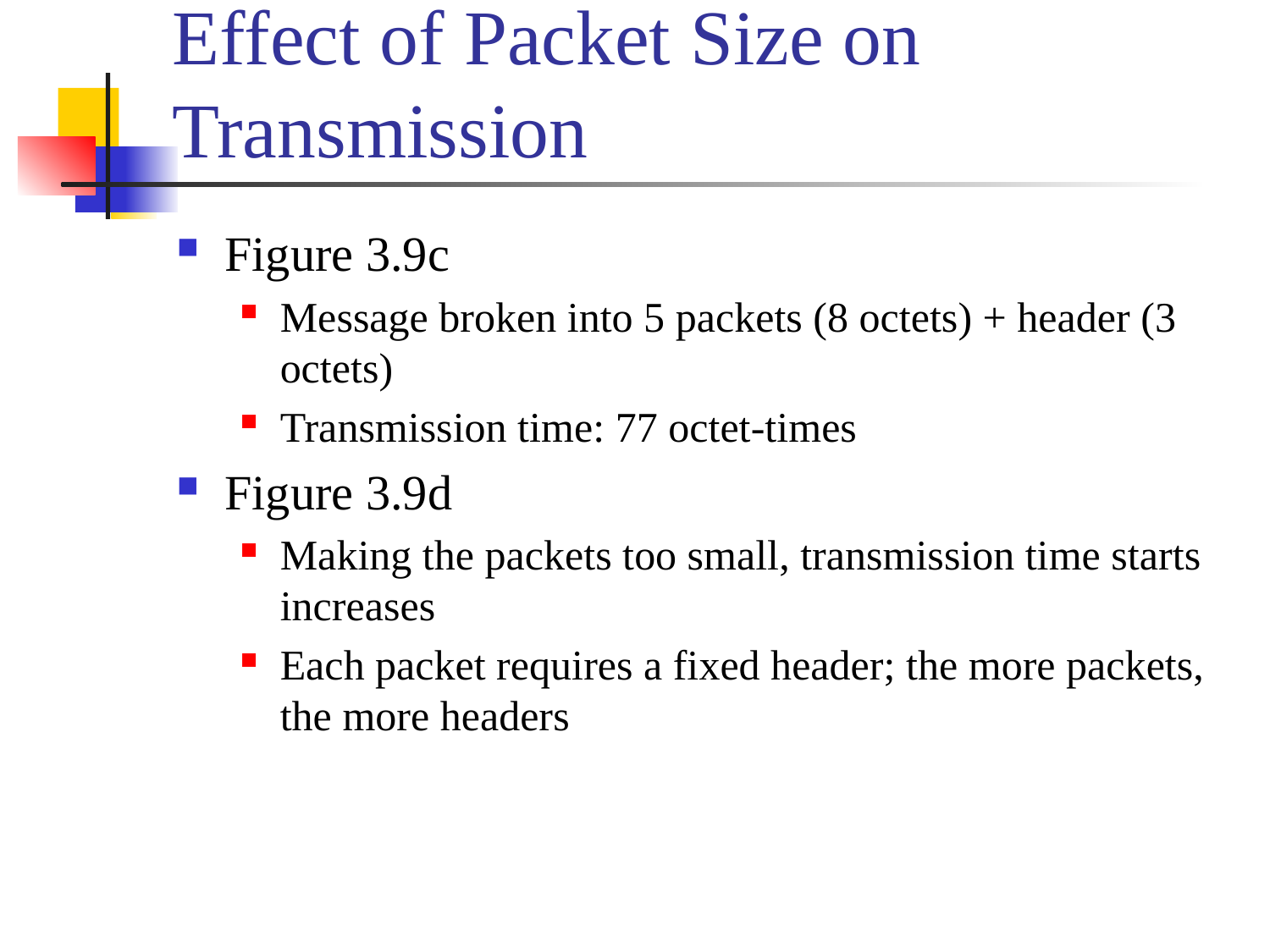

# Effect of Packet Size on Transmission
Figure 3.9c
Message broken into 5 packets (8 octets) + header (3 octets)
Transmission time: 77 octet-times
Figure 3.9d
Making the packets too small, transmission time starts increases
Each packet requires a fixed header; the more packets, the more headers